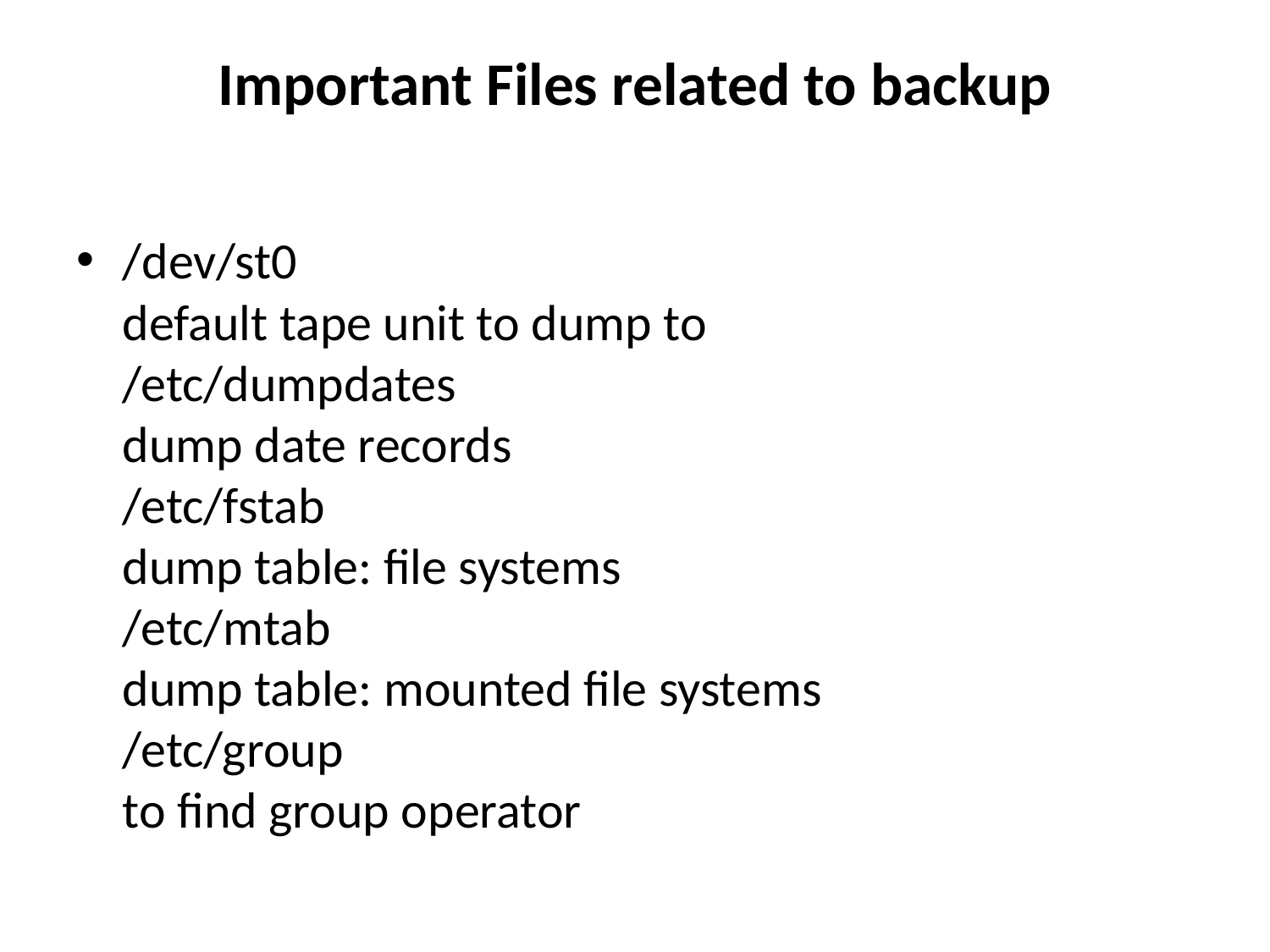

# Important Files related to backup
/dev/st0
default tape unit to dump to
/etc/dumpdates
dump date records
/etc/fstab
dump table: file systems
/etc/mtab
dump table: mounted file systems
/etc/group
to find group operator